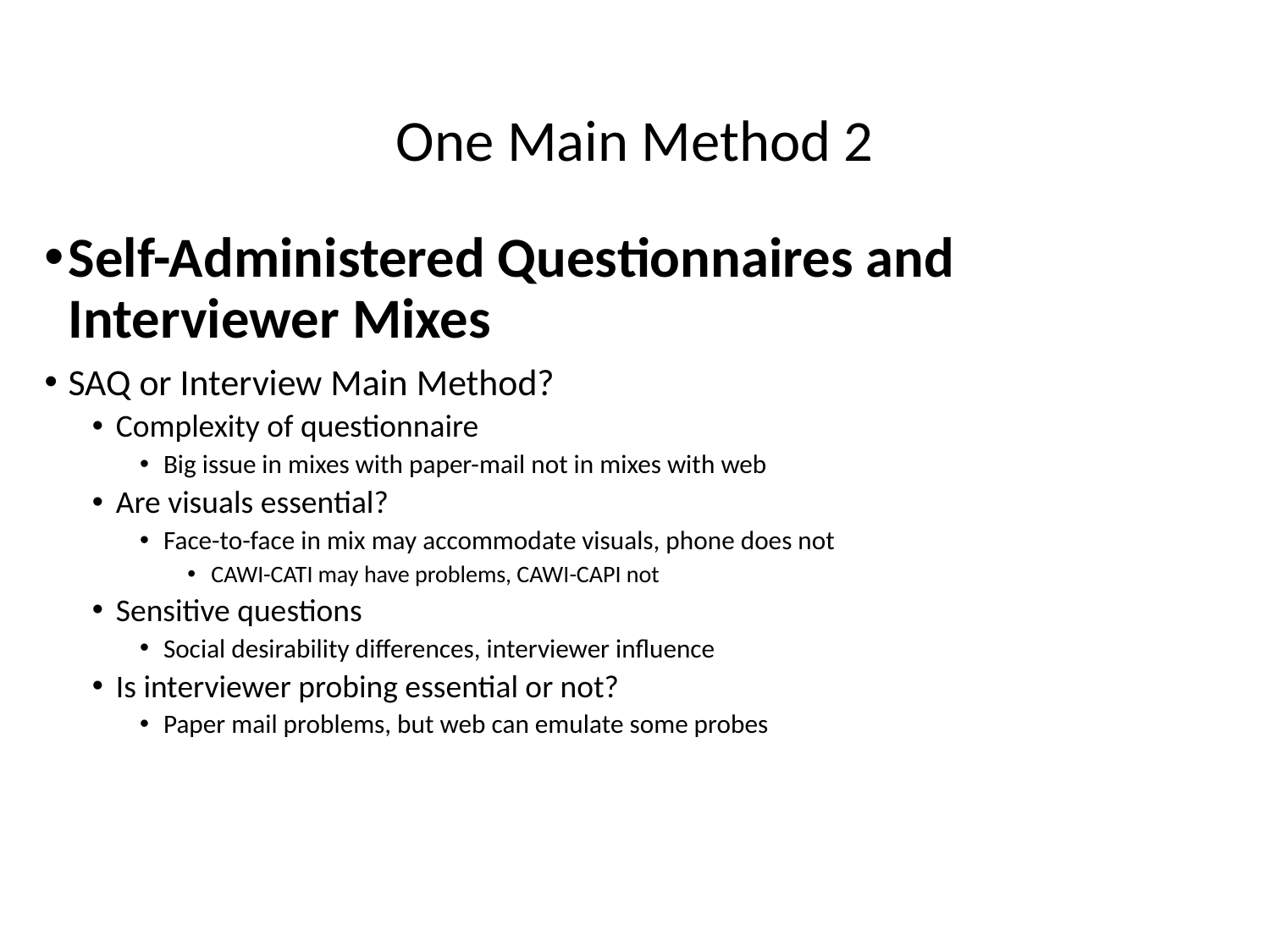

# One Main Method 2
Self-Administered Questionnaires and Interviewer Mixes
SAQ or Interview Main Method?
Complexity of questionnaire
Big issue in mixes with paper-mail not in mixes with web
Are visuals essential?
Face-to-face in mix may accommodate visuals, phone does not
CAWI-CATI may have problems, CAWI-CAPI not
Sensitive questions
Social desirability differences, interviewer influence
Is interviewer probing essential or not?
Paper mail problems, but web can emulate some probes